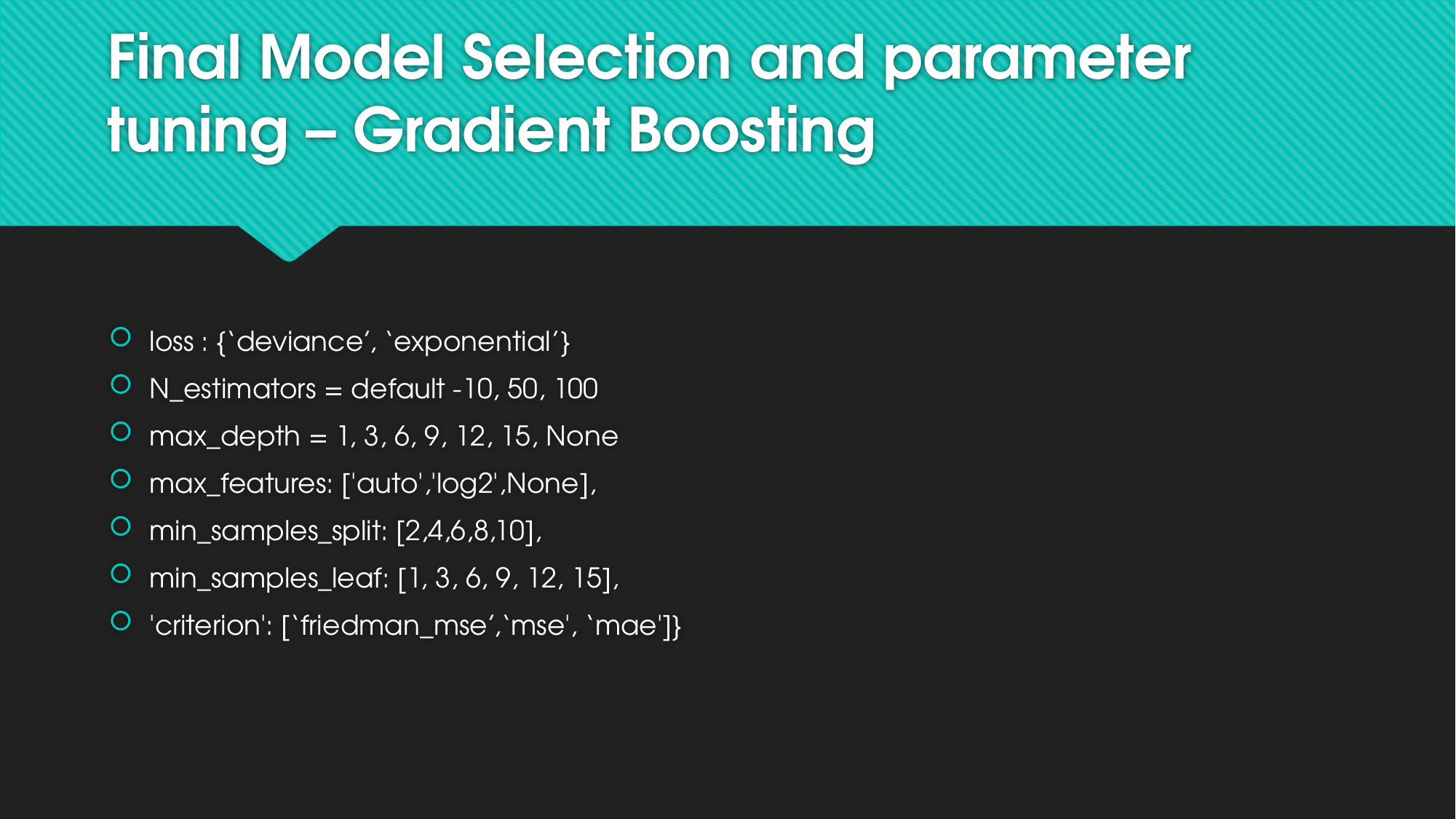

# Final Model Selection and parameter tuning – Gradient Boosting
loss : {‘deviance’, ‘exponential’}
N_estimators = default -10, 50, 100
max_depth = 1, 3, 6, 9, 12, 15, None
max_features: ['auto','log2',None],
min_samples_split: [2,4,6,8,10],
min_samples_leaf: [1, 3, 6, 9, 12, 15],
'criterion': [‘friedman_mse’,‘mse', ‘mae']}